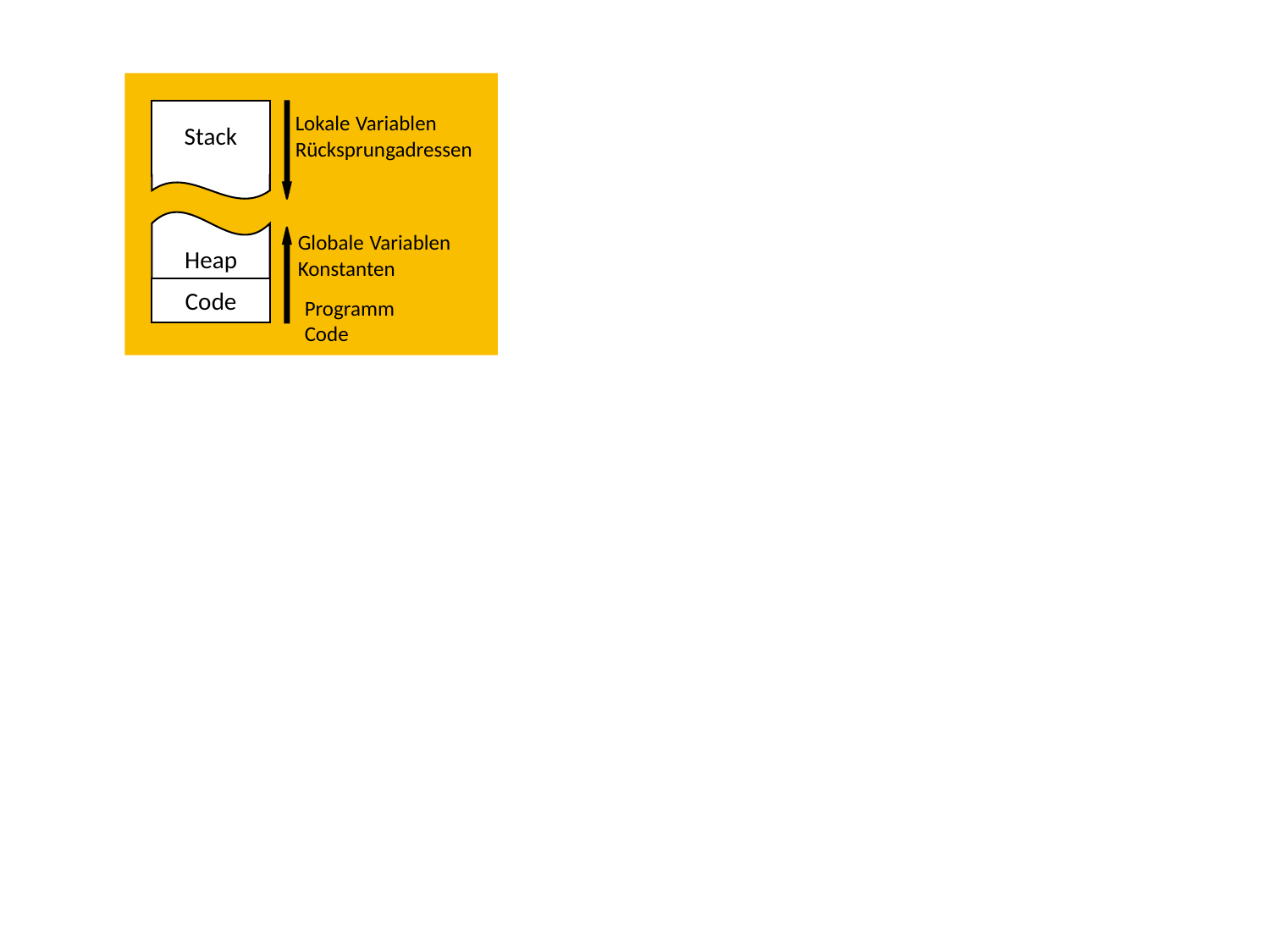

Lokale Variablen
Rücksprungadressen
Stack

Heap
Globale Variablen
Konstanten

Code
Programm
Code